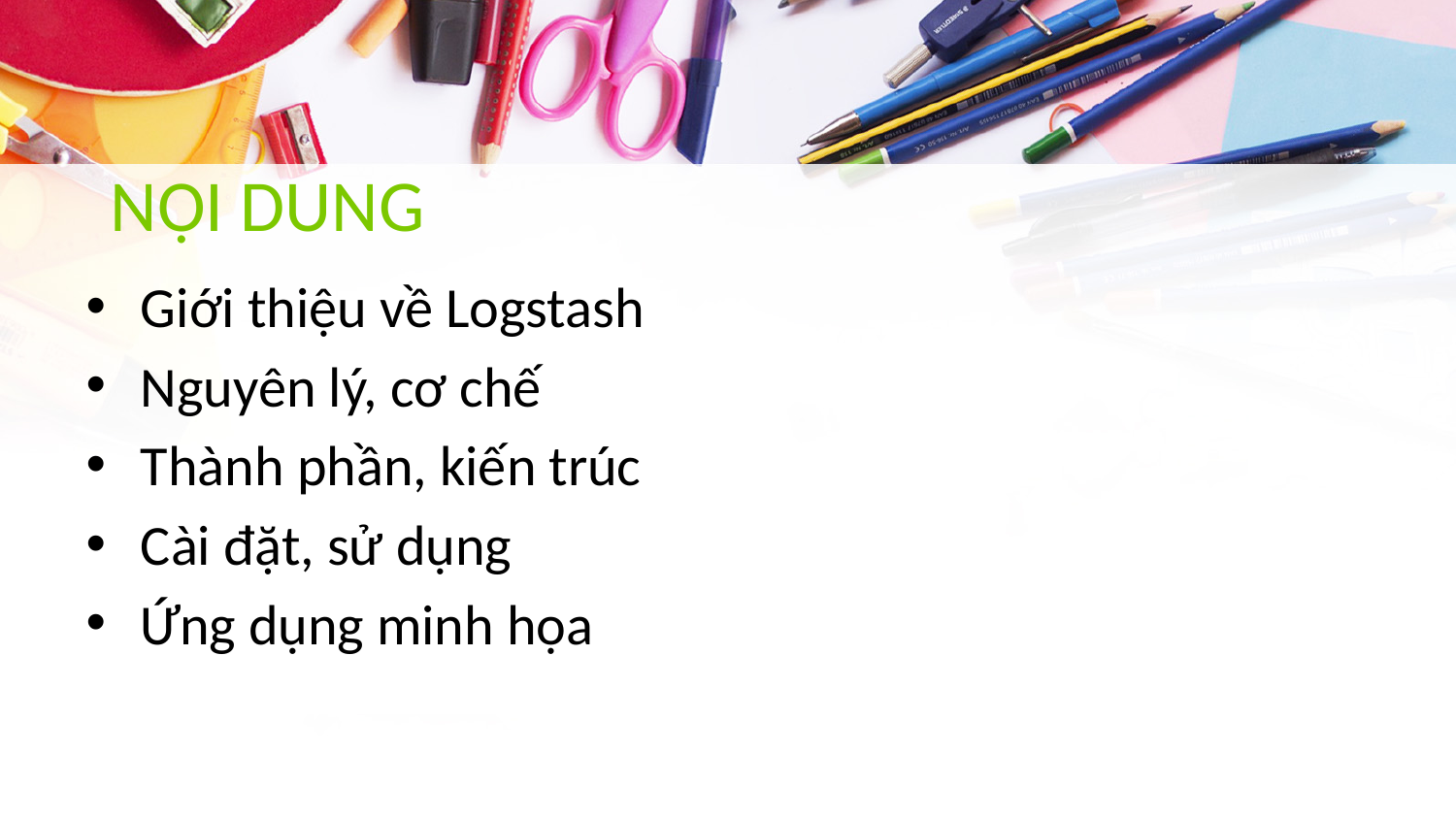

# NỘI DUNG
Giới thiệu về Logstash
Nguyên lý, cơ chế
Thành phần, kiến trúc
Cài đặt, sử dụng
Ứng dụng minh họa